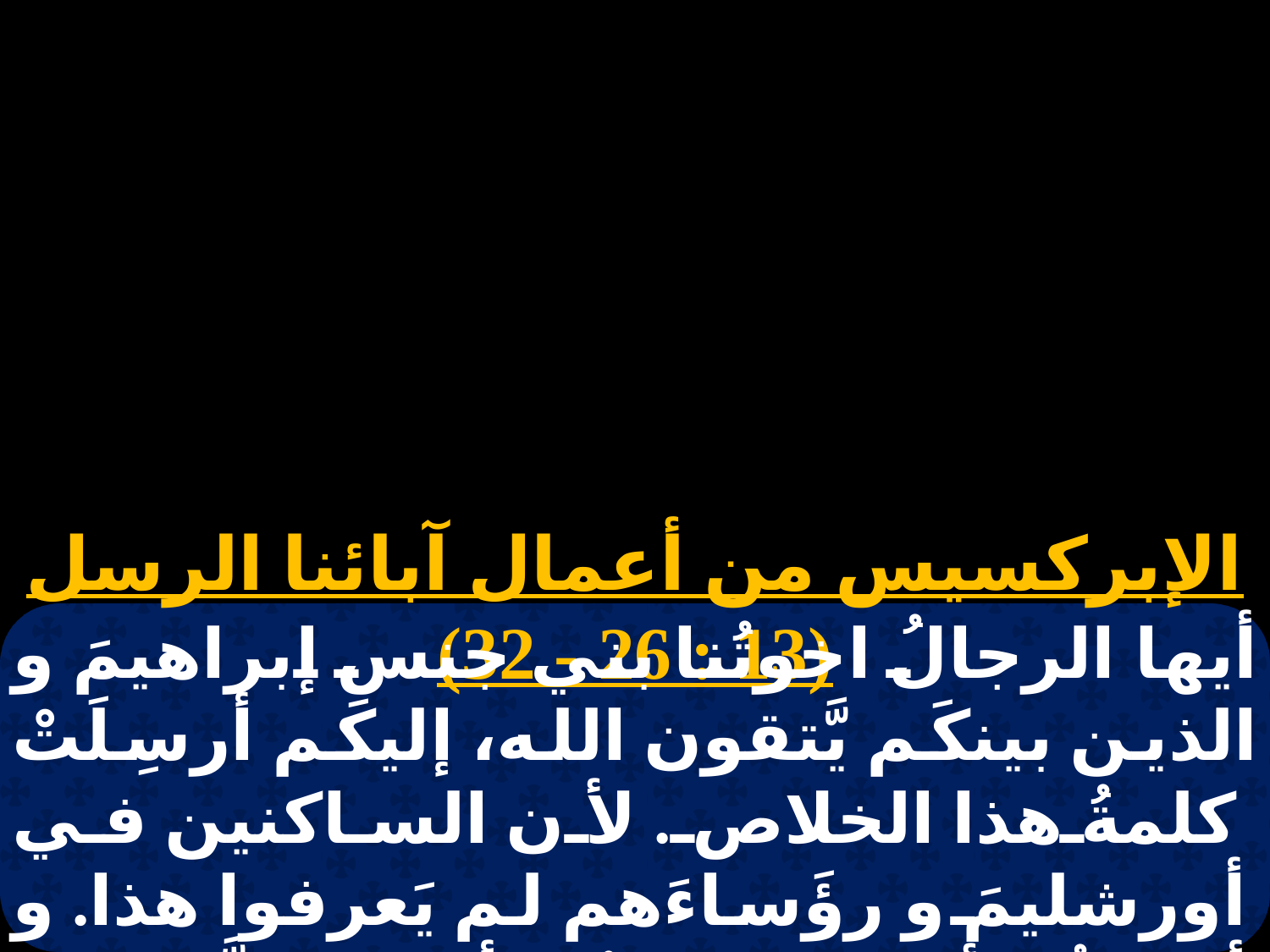

الإبركسيس من أعمال آبائنا الرسل (13 : 26 - 32)
أيها الرجالُ اخوتُنا بني جنسِ إبراهيمَ و الذين بينكَم يَّتقون الله، إليكم أرسِلَتْ كلمةُ هذا الخلاص. لأن الساكنين في أورشليمَ و رؤَساءَهم لم يَعرفوا هذا. و أقوالُ الأنبياءَ التي تُقرأ في كلَّ سبتٍ تَمَّموها إذ حكموا عليه. و لما لم يجدوا